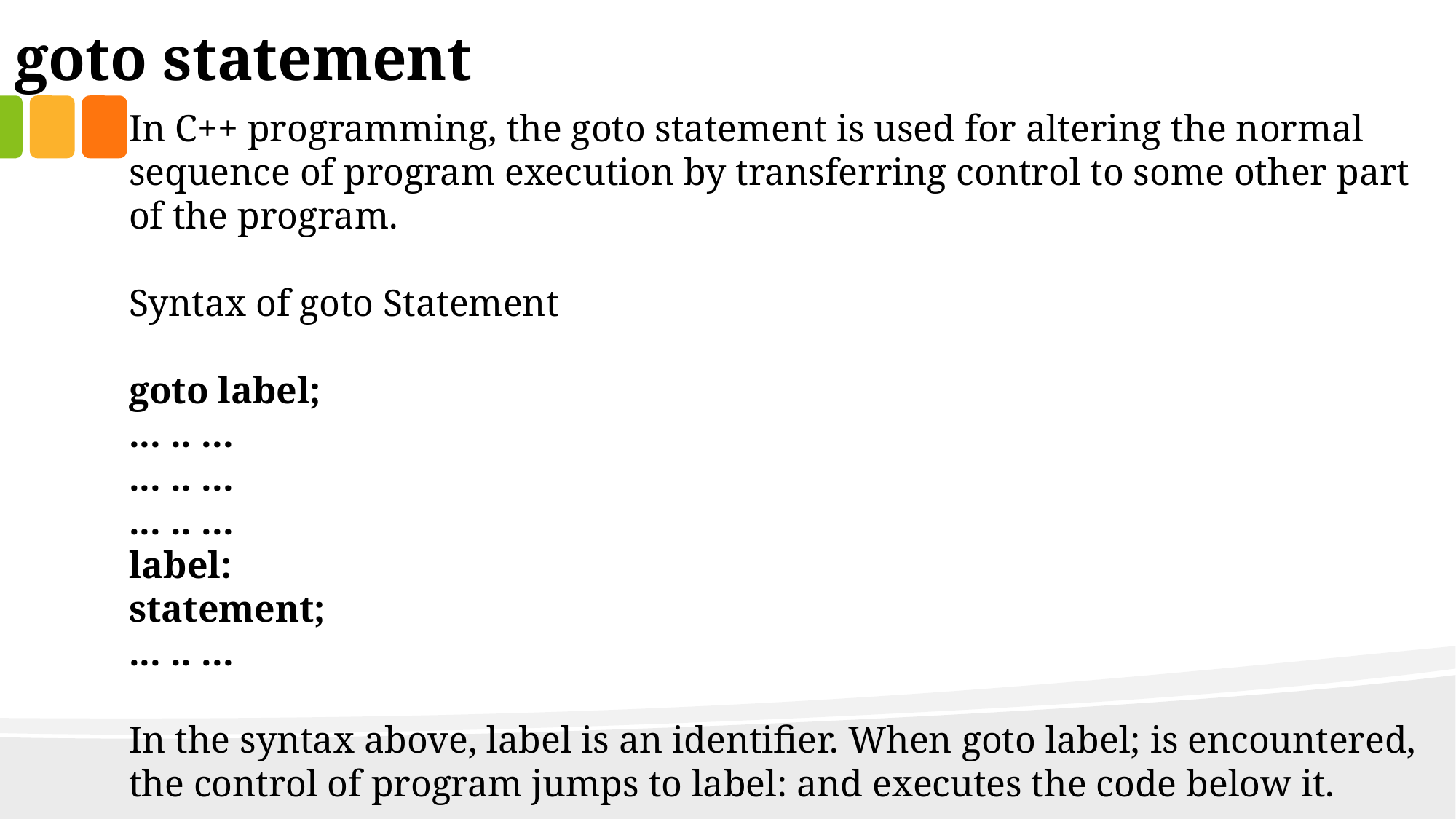

goto statement
In C++ programming, the goto statement is used for altering the normal sequence of program execution by transferring control to some other part of the program.

Syntax of goto Statement

goto label;
... .. ...
... .. ...
... .. ...
label:
statement;
... .. ...

In the syntax above, label is an identifier. When goto label; is encountered, the control of program jumps to label: and executes the code below it.